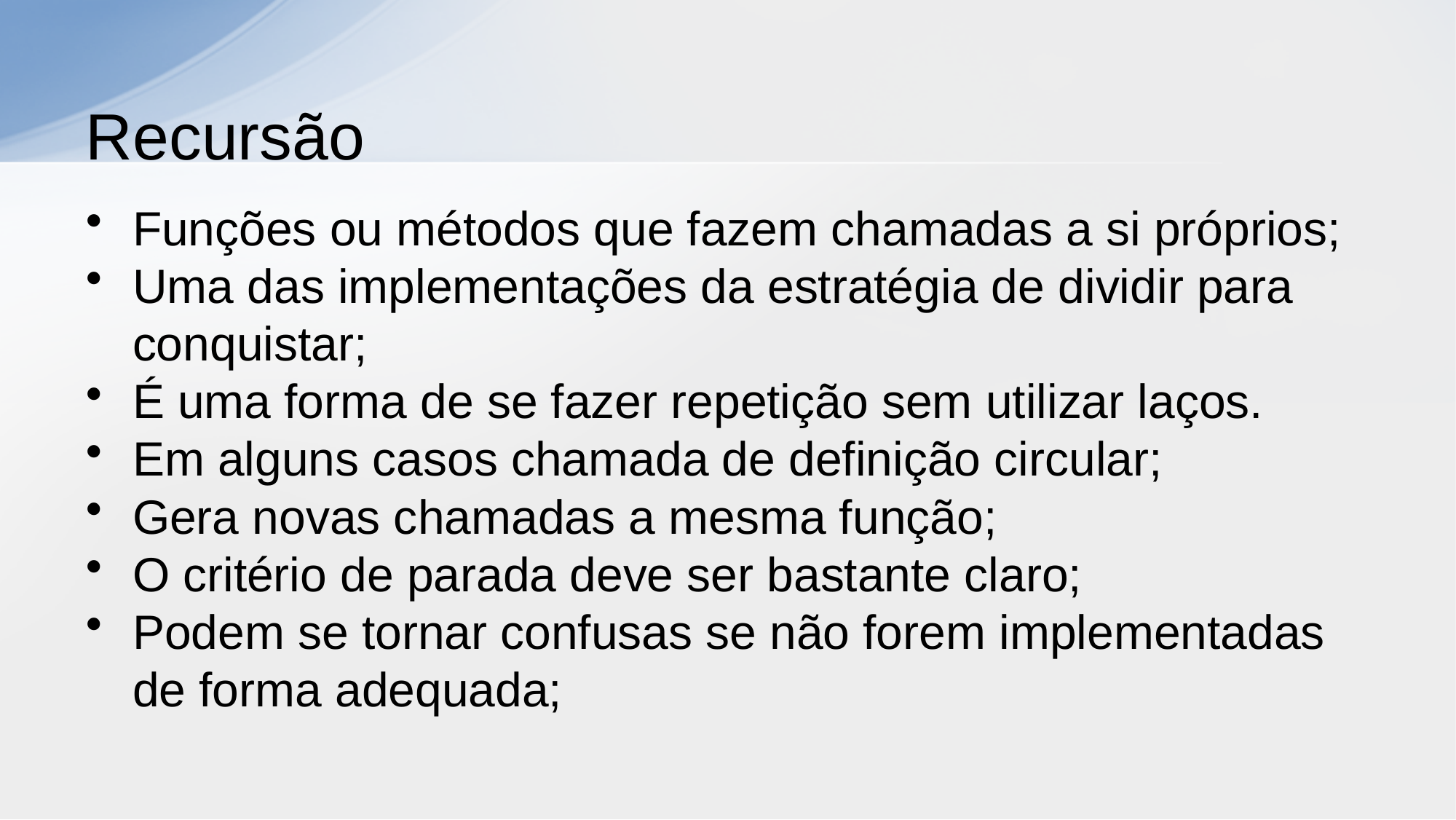

# Recursão
Funções ou métodos que fazem chamadas a si próprios;
Uma das implementações da estratégia de dividir para conquistar;
É uma forma de se fazer repetição sem utilizar laços.
Em alguns casos chamada de definição circular;
Gera novas chamadas a mesma função;
O critério de parada deve ser bastante claro;
Podem se tornar confusas se não forem implementadas de forma adequada;